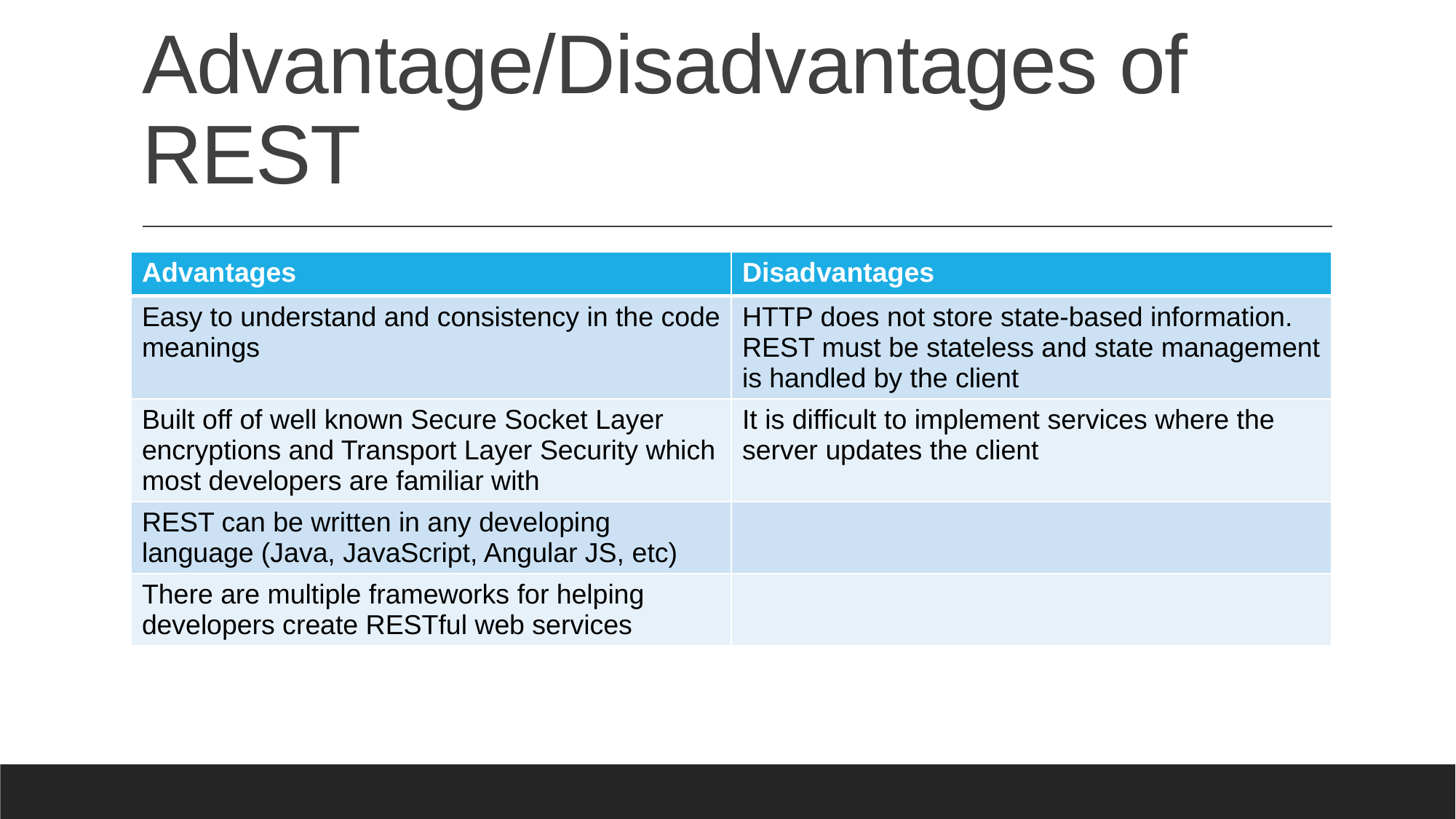

# Advantage/Disadvantages of REST
| Advantages | Disadvantages |
| --- | --- |
| Easy to understand and consistency in the code meanings | HTTP does not store state-based information. REST must be stateless and state management is handled by the client |
| Built off of well known Secure Socket Layer encryptions and Transport Layer Security which most developers are familiar with | It is difficult to implement services where the server updates the client |
| REST can be written in any developing language (Java, JavaScript, Angular JS, etc) |  |
| There are multiple frameworks for helping developers create RESTful web services |  |